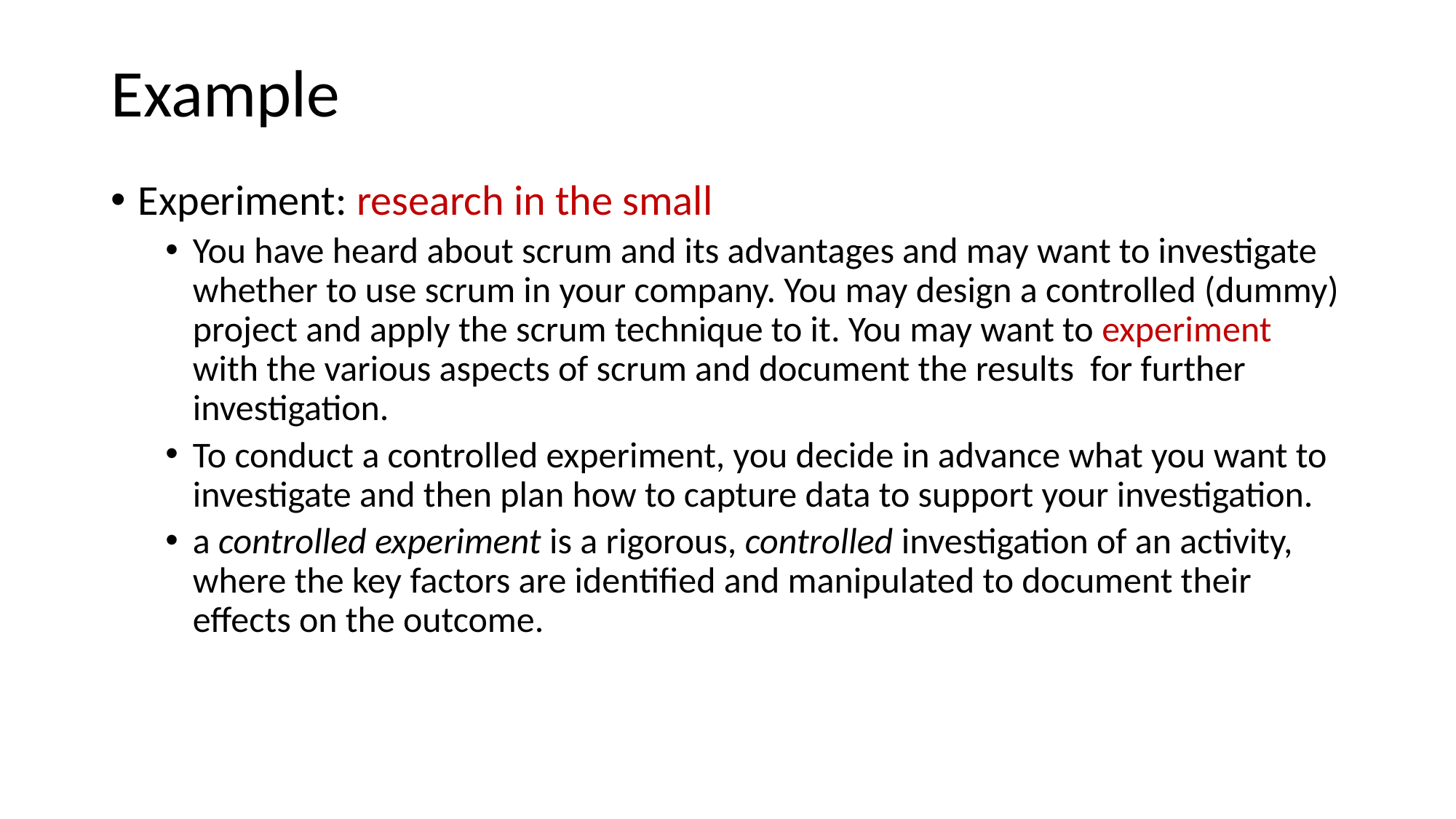

# Example
Experiment: research in the small
You have heard about scrum and its advantages and may want to investigate whether to use scrum in your company. You may design a controlled (dummy) project and apply the scrum technique to it. You may want to experiment with the various aspects of scrum and document the results  for further investigation.
To conduct a controlled experiment, you decide in advance what you want to investigate and then plan how to capture data to support your investigation.
a controlled experiment is a rigorous, controlled investigation of an activity, where the key factors are identified and manipulated to document their eﬀects on the outcome.